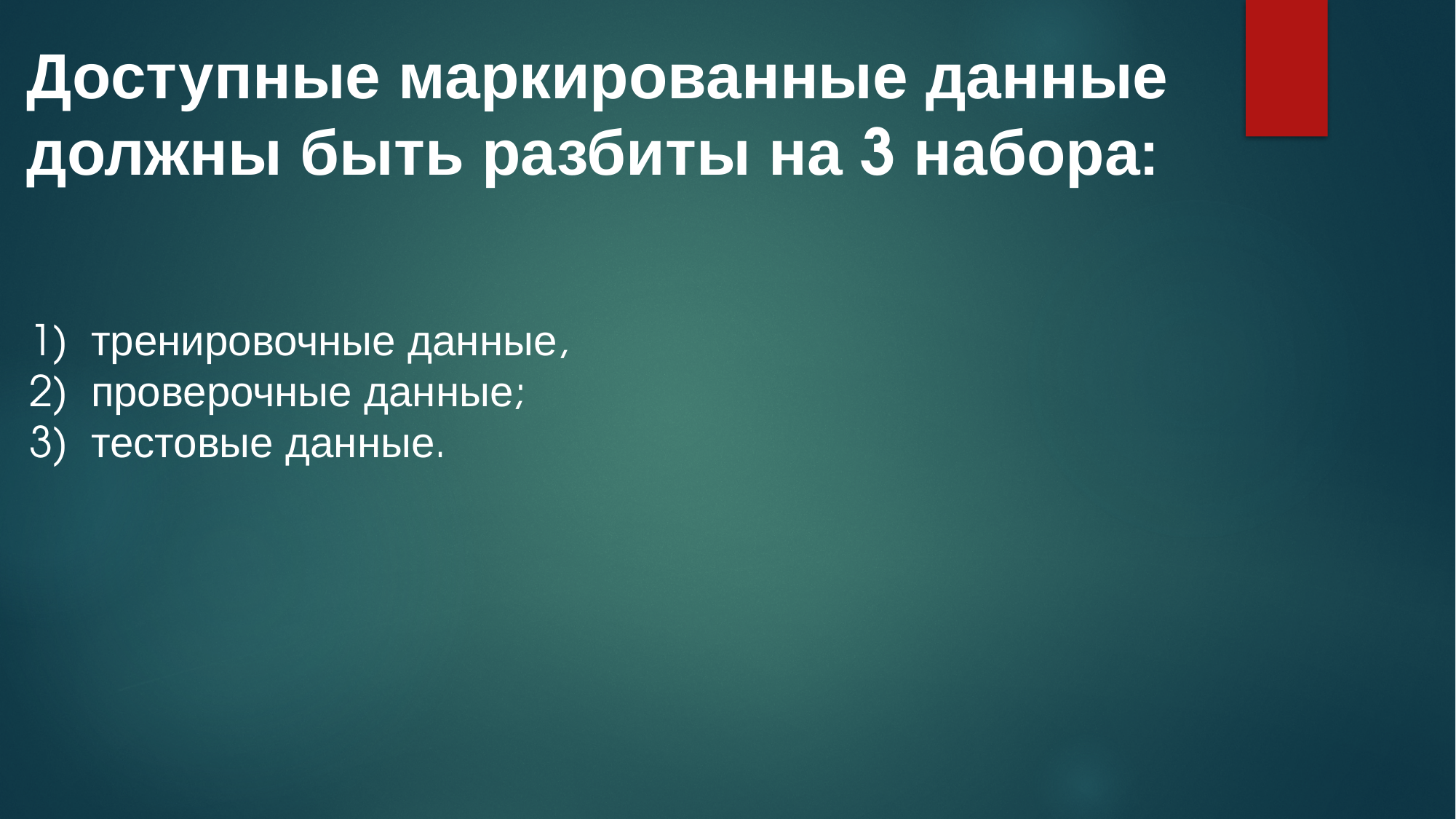

Доступные маркированные данные должны быть разбиты на 3 набора:
тренировочные данные,
проверочные данные;
тестовые данные.